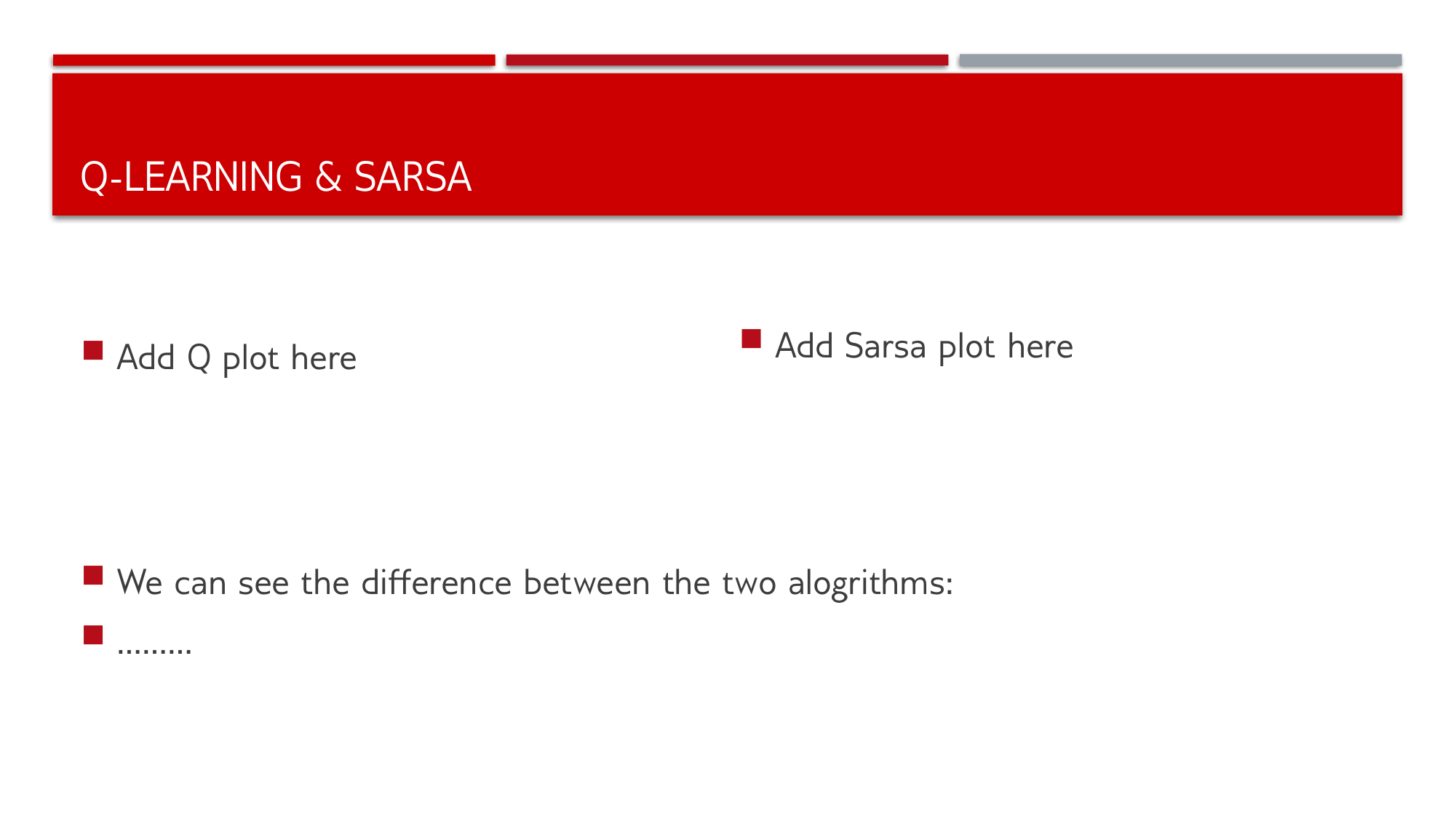

# Q-LEARNING & Sarsa
Add Sarsa plot here
Add Q plot here

We can see the difference between the two alogrithms:
………